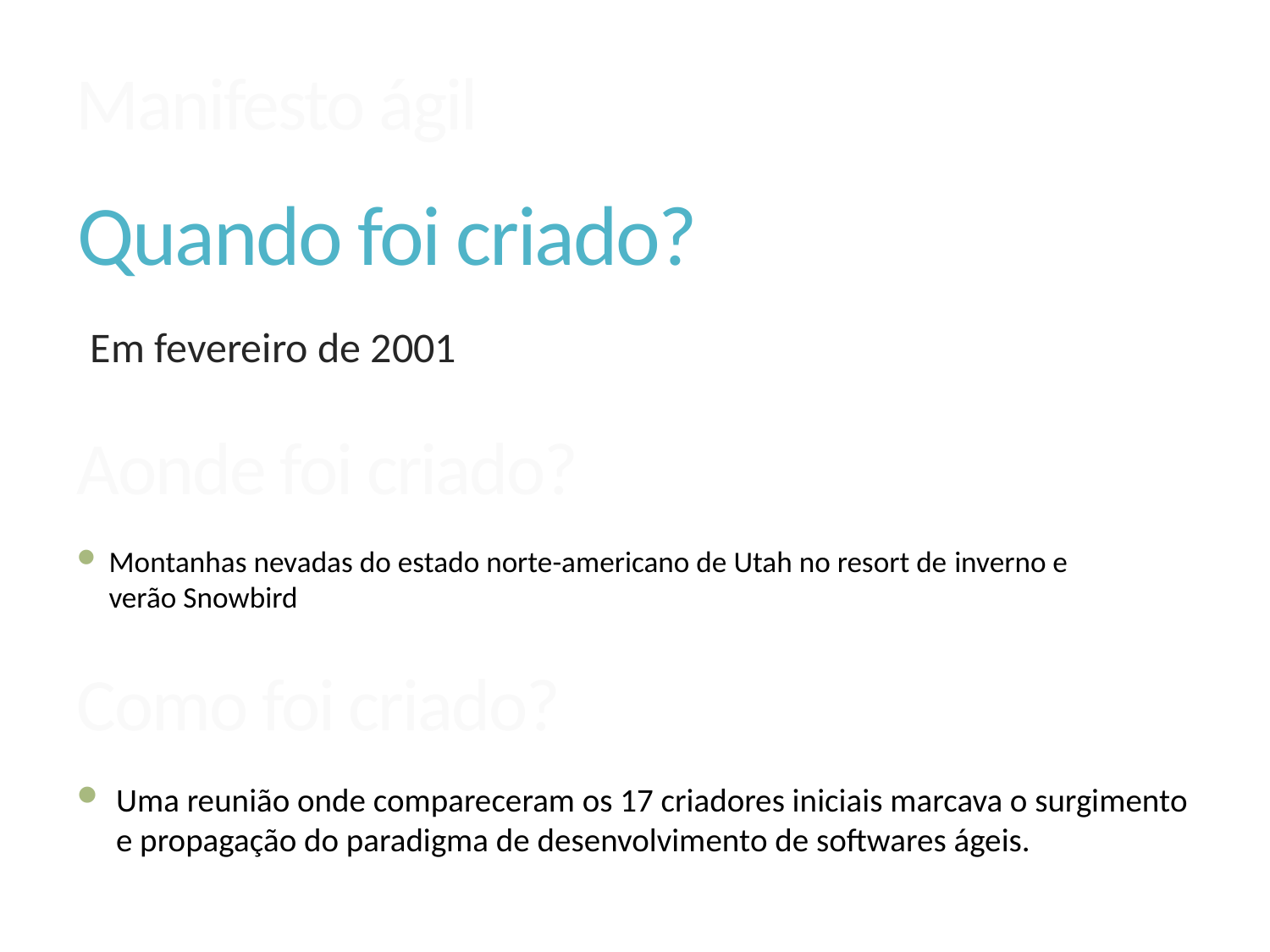

Manifesto ágil
# Quando foi criado?
Em fevereiro de 2001
Aonde foi criado?
Montanhas nevadas do estado norte-americano de Utah no resort de inverno e verão Snowbird
Como foi criado?
Uma reunião onde compareceram os 17 criadores iniciais marcava o surgimento e propagação do paradigma de desenvolvimento de softwares ágeis.